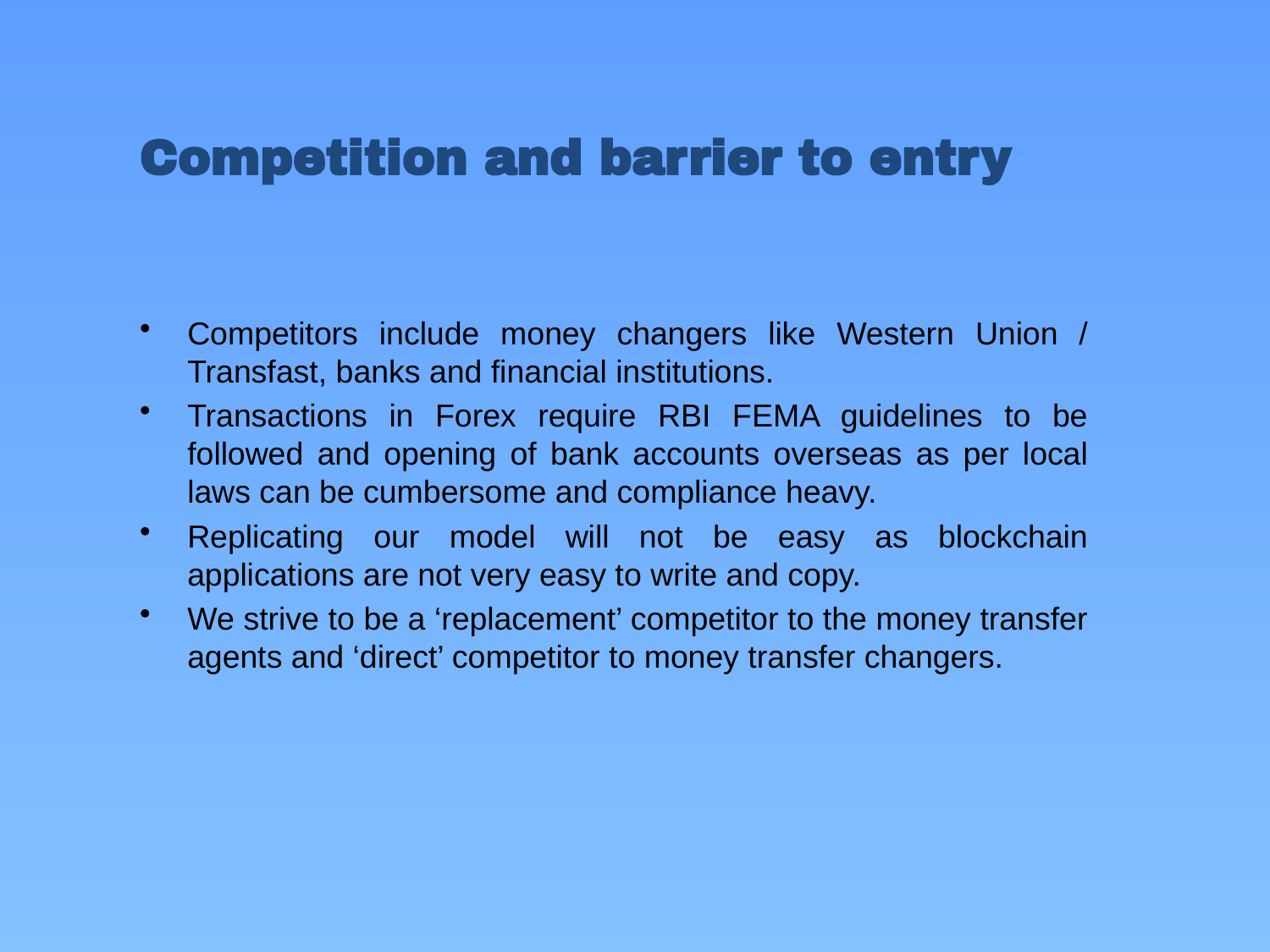

# Competition and barrier to entry
Competitors include money changers like Western Union / Transfast, banks and financial institutions.
Transactions in Forex require RBI FEMA guidelines to be followed and opening of bank accounts overseas as per local laws can be cumbersome and compliance heavy.
Replicating our model will not be easy as blockchain applications are not very easy to write and copy.
We strive to be a ‘replacement’ competitor to the money transfer agents and ‘direct’ competitor to money transfer changers.